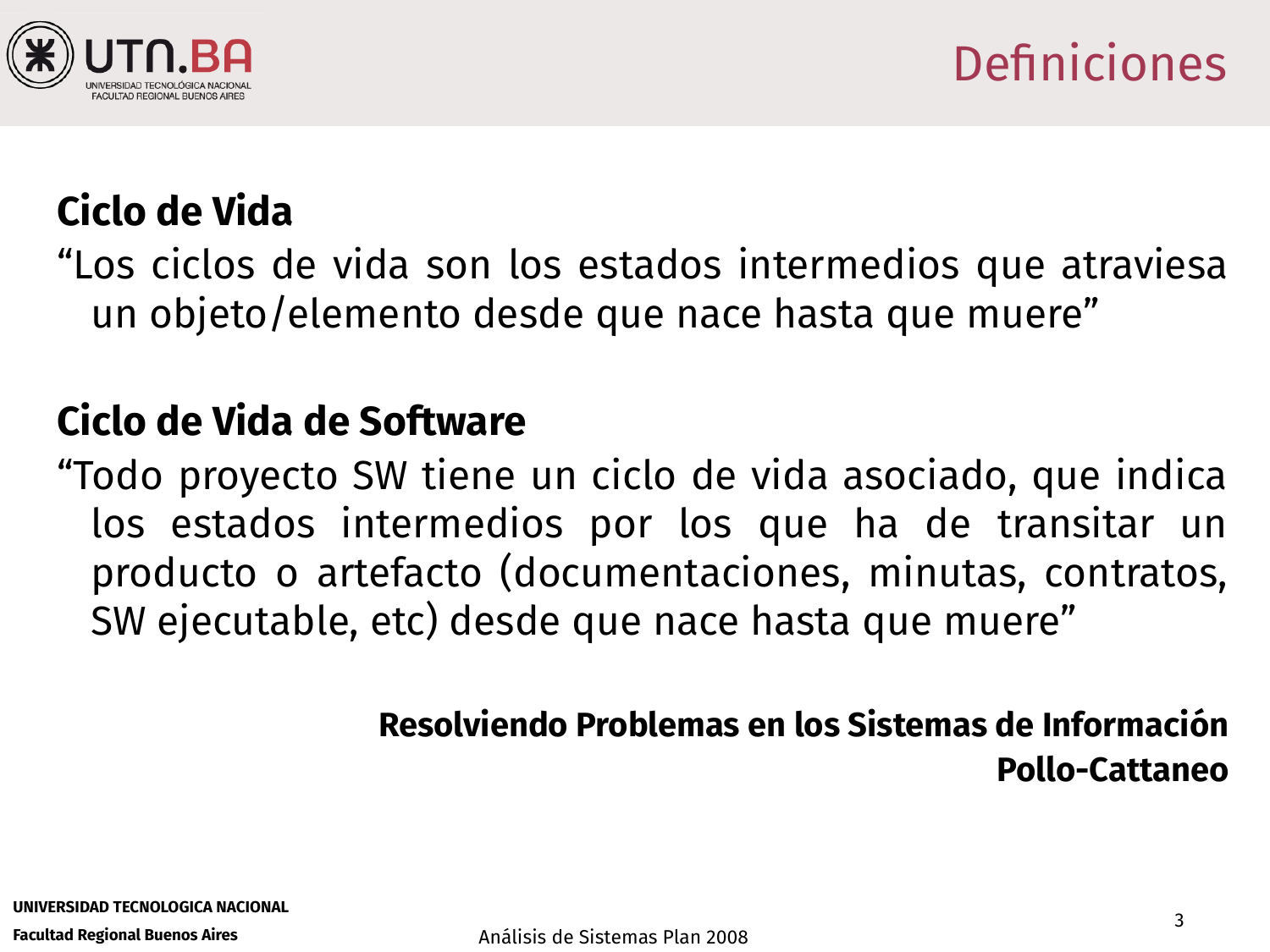

# Definiciones
Ciclo de Vida
“Los ciclos de vida son los estados intermedios que atraviesa un objeto/elemento desde que nace hasta que muere”

Ciclo de Vida de Software
“Todo proyecto SW tiene un ciclo de vida asociado, que indica los estados intermedios por los que ha de transitar un producto o artefacto (documentaciones, minutas, contratos, SW ejecutable, etc) desde que nace hasta que muere”

Resolviendo Problemas en los Sistemas de Información
Pollo-Cattaneo